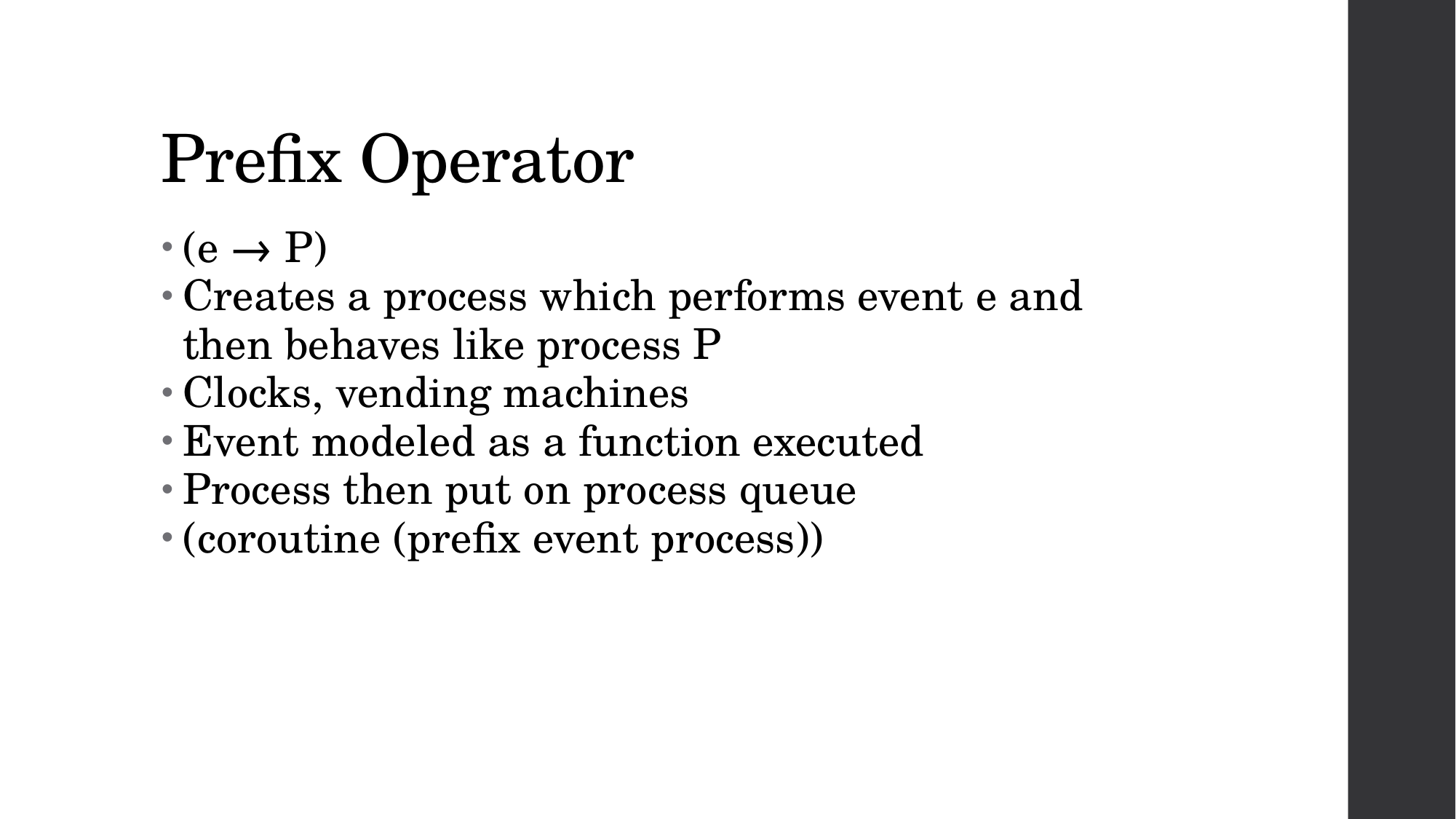

Prefix Operator
(e → P)
Creates a process which performs event e and then behaves like process P
Clocks, vending machines
Event modeled as a function executed
Process then put on process queue
(coroutine (prefix event process))